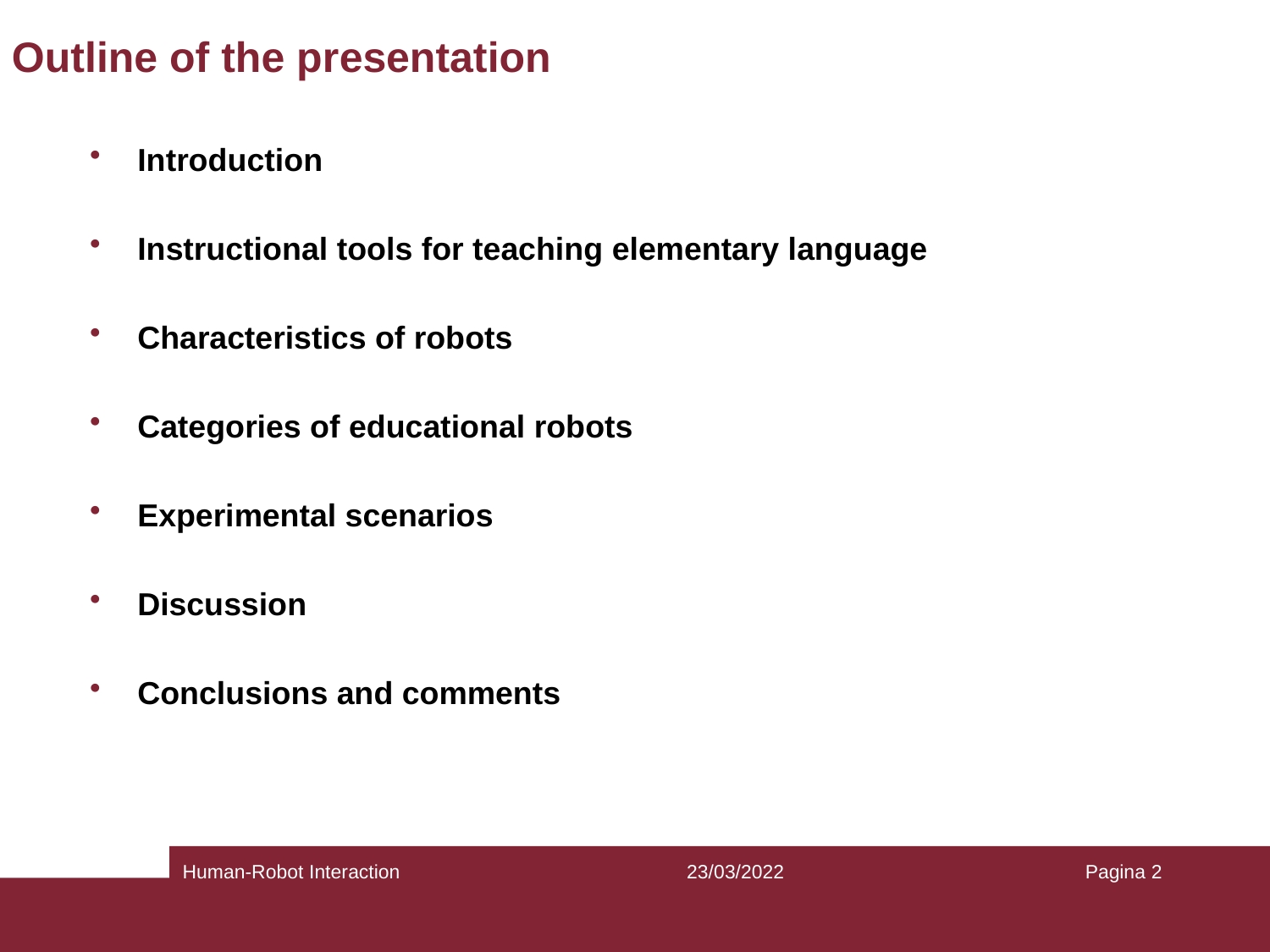

# Outline of the presentation
Introduction

Instructional tools for teaching elementary language

Characteristics of robots

Categories of educational robots

Experimental scenarios

Discussion

Conclusions and comments
Human-Robot Interaction
23/03/2022
Pagina 2